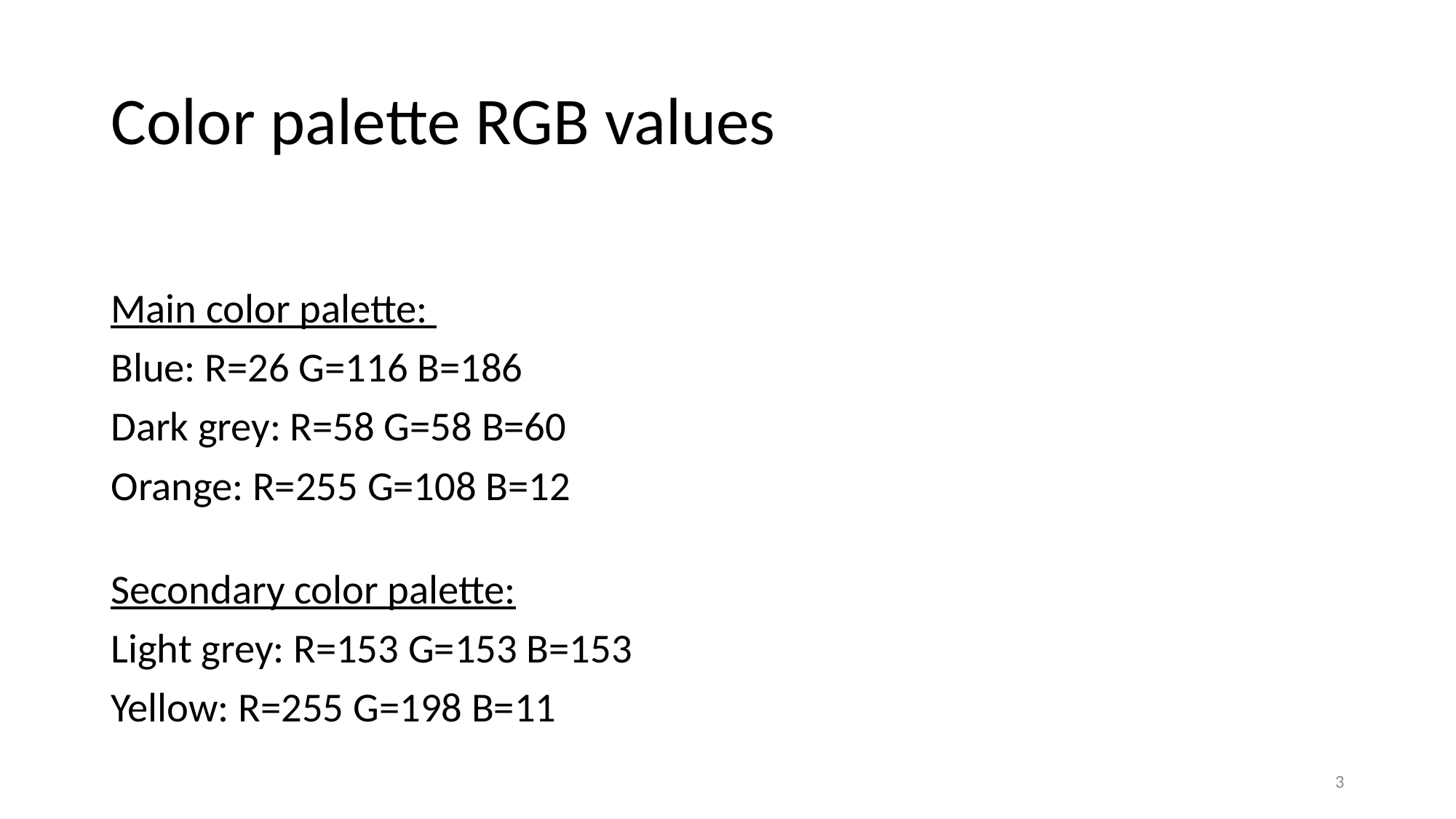

# Color palette RGB values

Main color palette:
Blue: R=26 G=116 B=186
Dark grey: R=58 G=58 B=60
Orange: R=255 G=108 B=12
Secondary color palette:
Light grey: R=153 G=153 B=153
Yellow: R=255 G=198 B=11

3